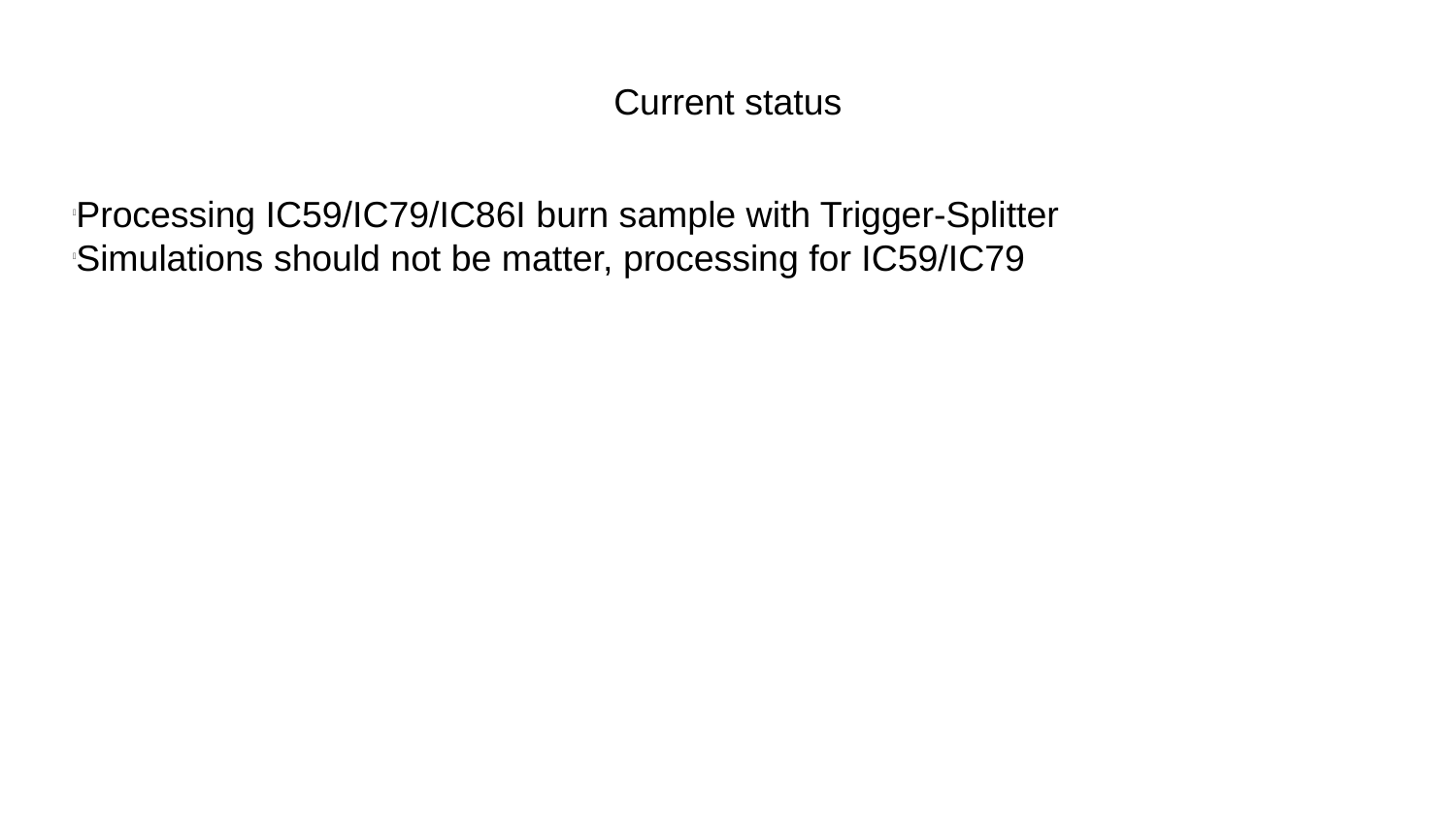

Current status
Processing IC59/IC79/IC86I burn sample with Trigger-Splitter
Simulations should not be matter, processing for IC59/IC79